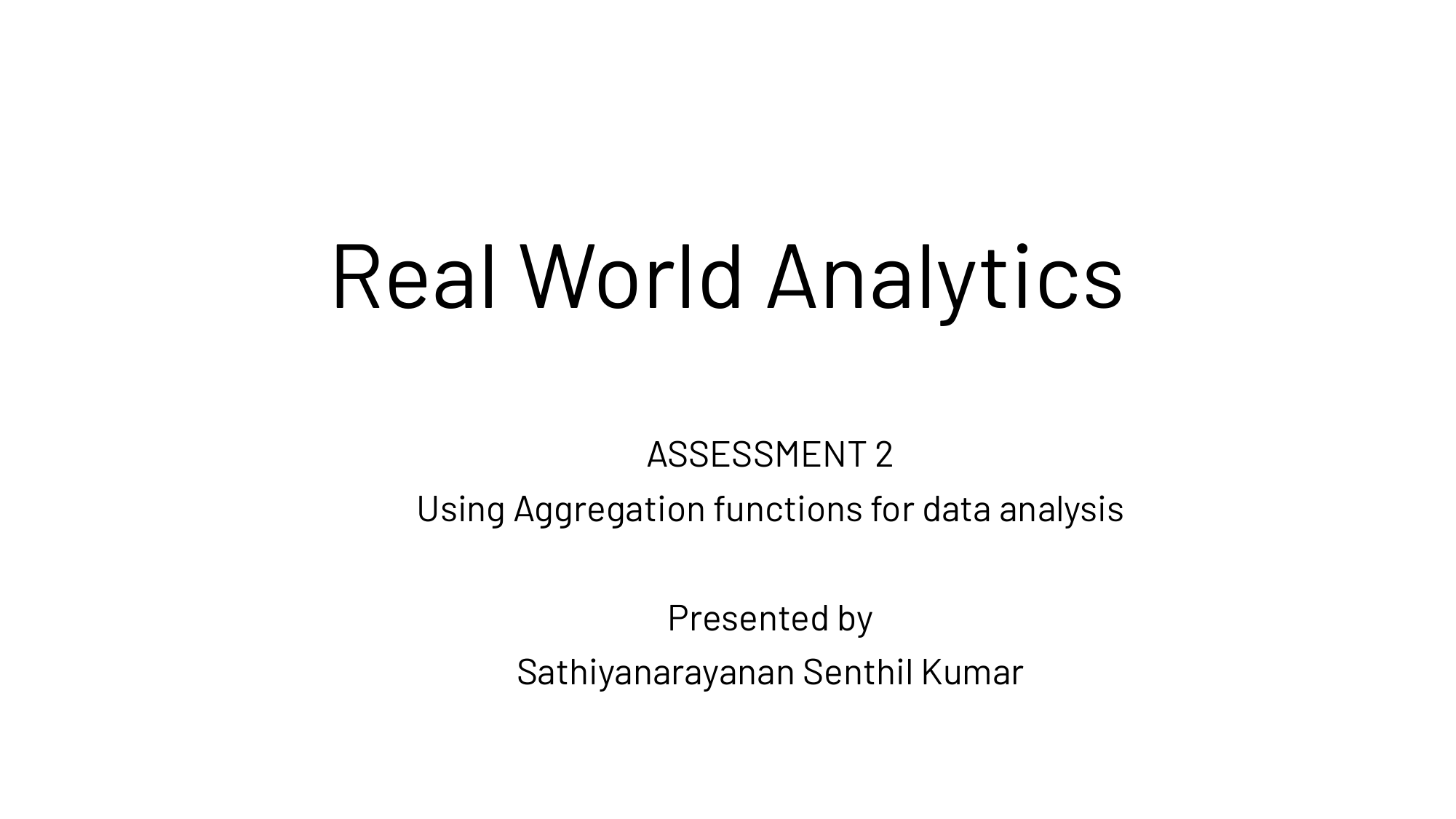

# Real World Analytics
ASSESSMENT 2
Using Aggregation functions for data analysis

Presented by
Sathiyanarayanan Senthil Kumar